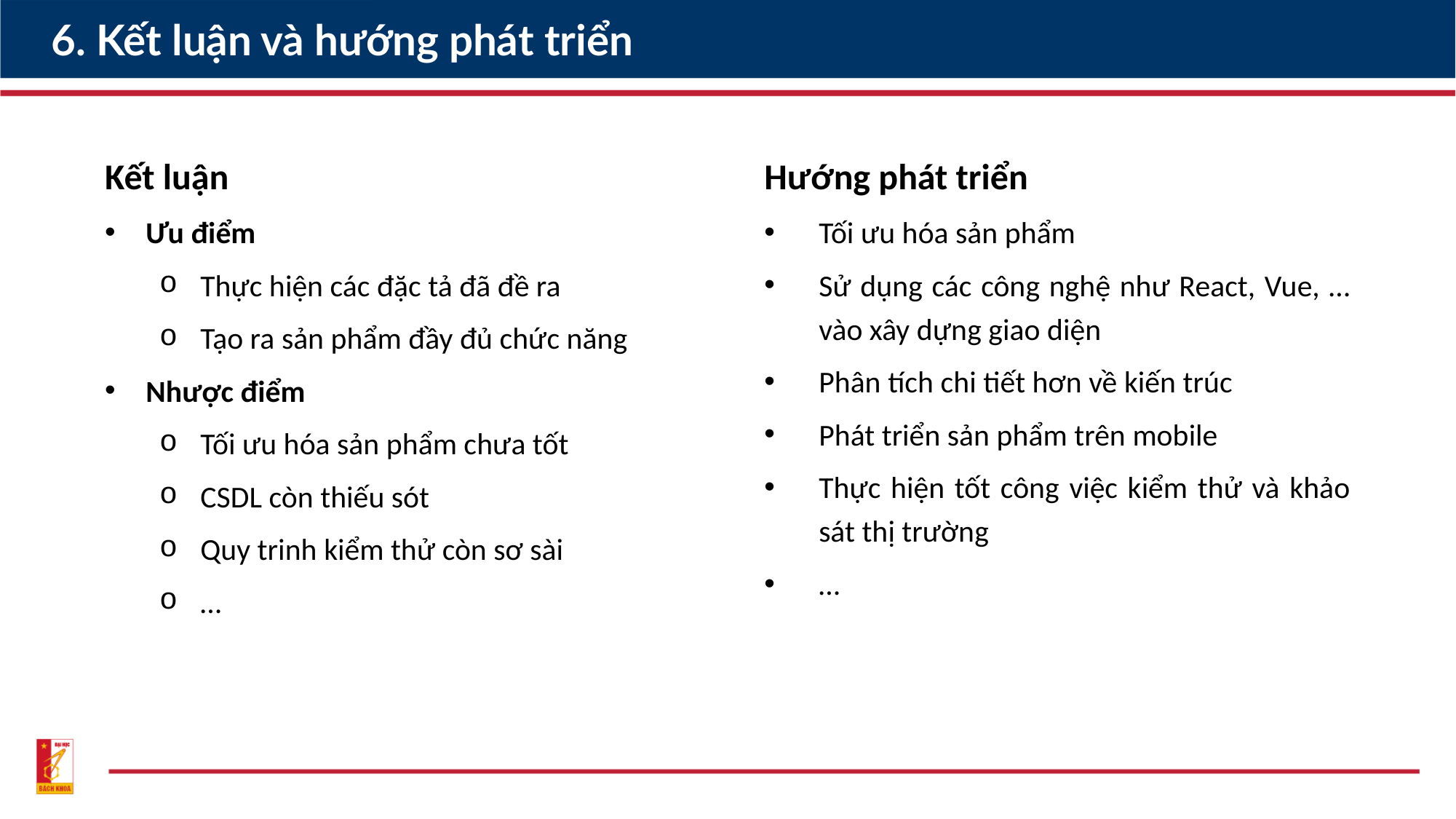

# 6. Kết luận và hướng phát triển
Kết luận
Ưu điểm
Thực hiện các đặc tả đã đề ra
Tạo ra sản phẩm đầy đủ chức năng
Nhược điểm
Tối ưu hóa sản phẩm chưa tốt
CSDL còn thiếu sót
Quy trinh kiểm thử còn sơ sài
…

Hướng phát triển
Tối ưu hóa sản phẩm
Sử dụng các công nghệ như React, Vue, … vào xây dựng giao diện
Phân tích chi tiết hơn về kiến trúc
Phát triển sản phẩm trên mobile
Thực hiện tốt công việc kiểm thử và khảo sát thị trường
…